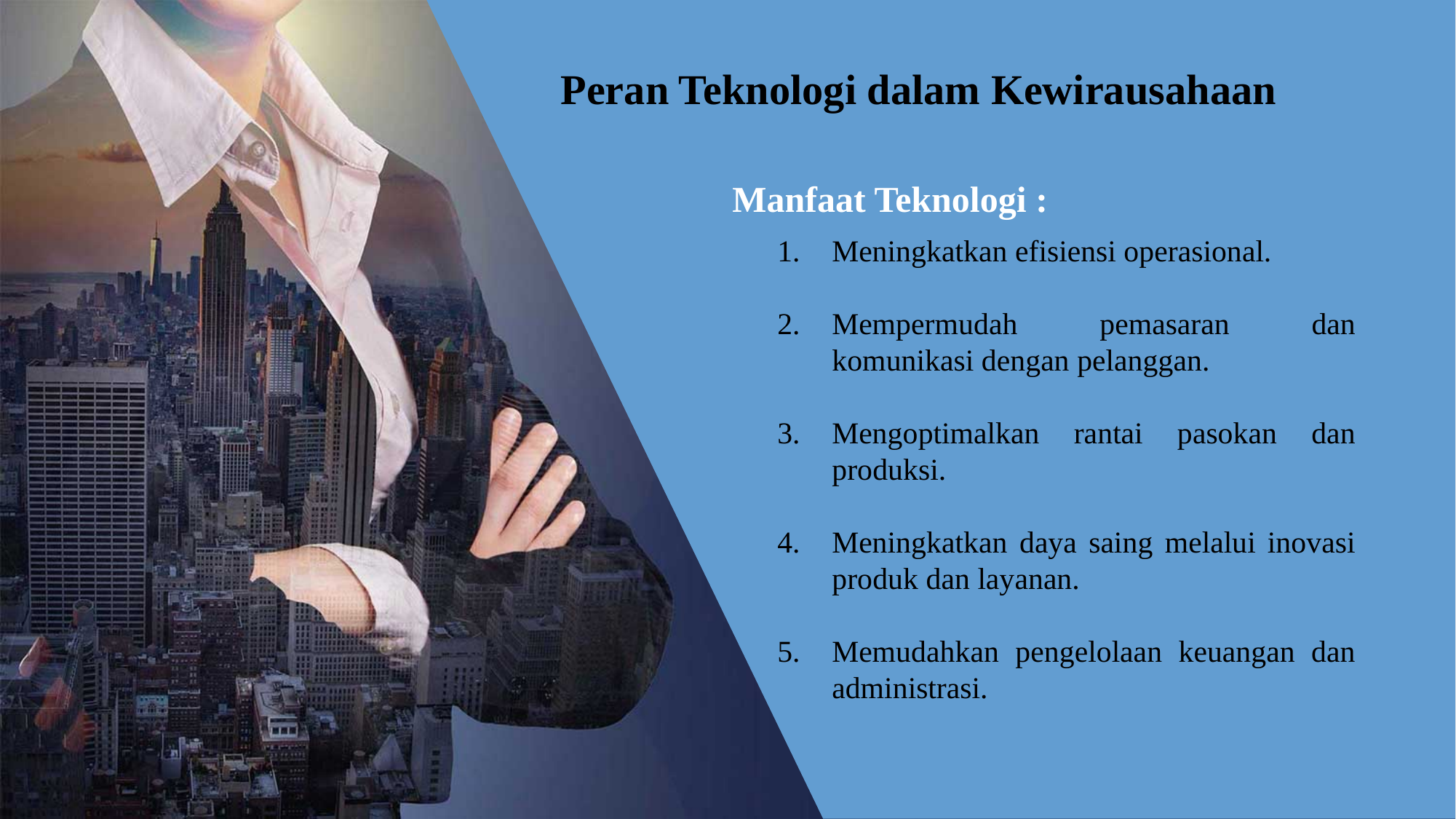

Peran Teknologi dalam Kewirausahaan
Manfaat Teknologi :
Meningkatkan efisiensi operasional.

Mempermudah pemasaran dan komunikasi dengan pelanggan.

Mengoptimalkan rantai pasokan dan produksi.

Meningkatkan daya saing melalui inovasi produk dan layanan.

Memudahkan pengelolaan keuangan dan administrasi.